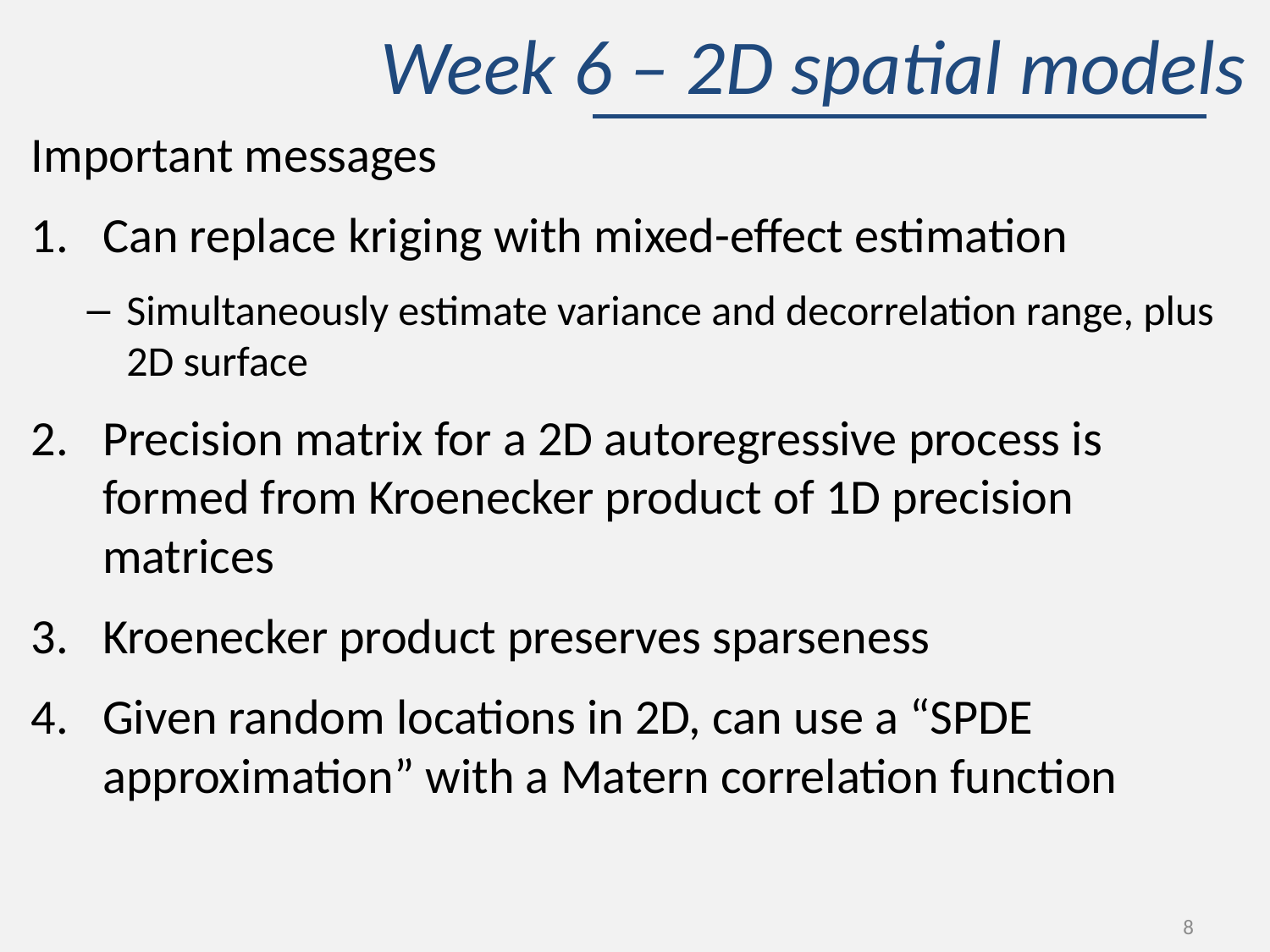

# Week 6 – 2D spatial models
Important messages
Can replace kriging with mixed-effect estimation
Simultaneously estimate variance and decorrelation range, plus 2D surface
Precision matrix for a 2D autoregressive process is formed from Kroenecker product of 1D precision matrices
Kroenecker product preserves sparseness
Given random locations in 2D, can use a “SPDE approximation” with a Matern correlation function

8